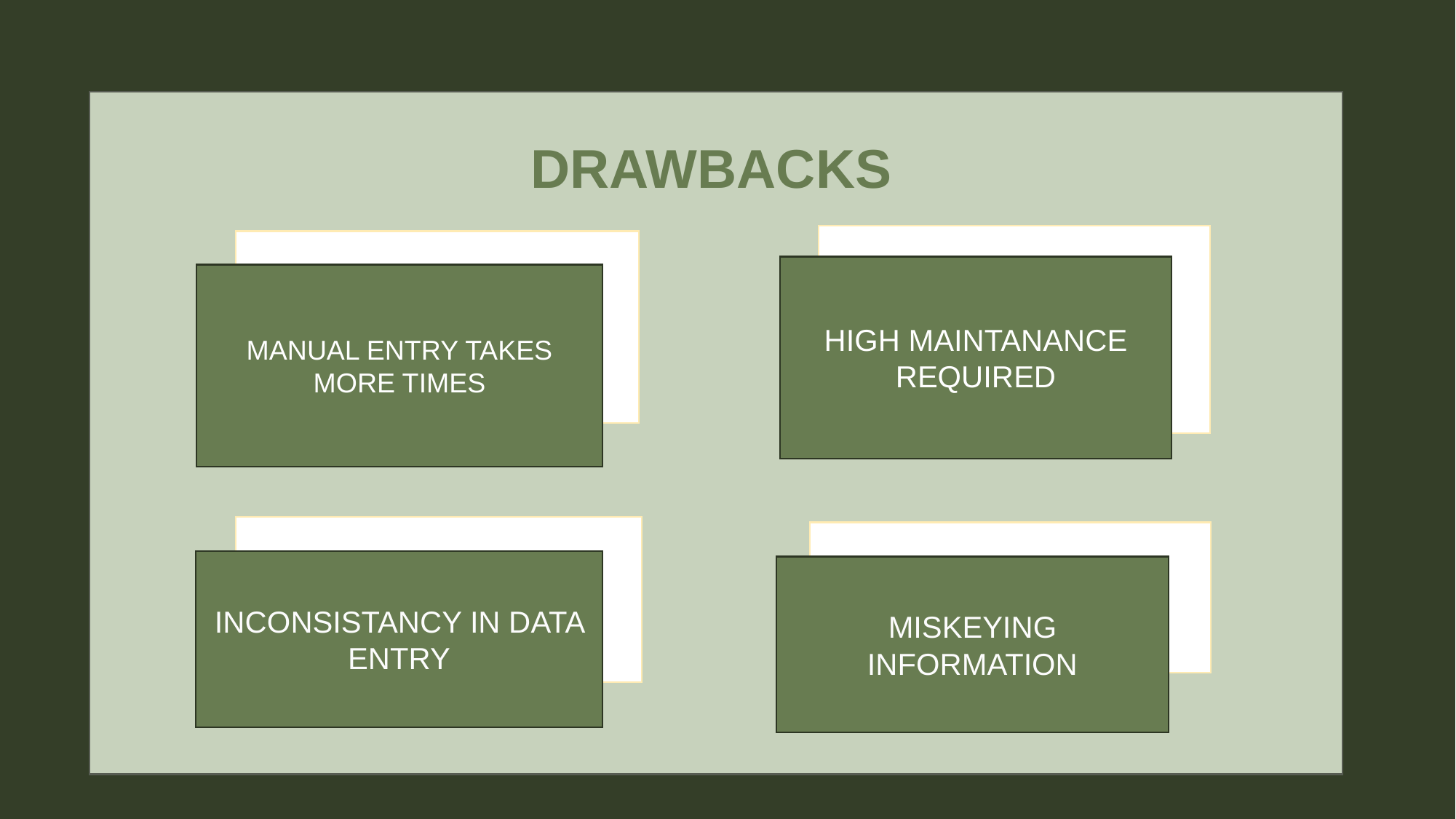

DRAWBACKS

HIGH MAINTANANCE REQUIRED
MANUAL ENTRY TAKES MORE TIMES

INCONSISTANCY IN DATA ENTRY
MISKEYING INFORMATION